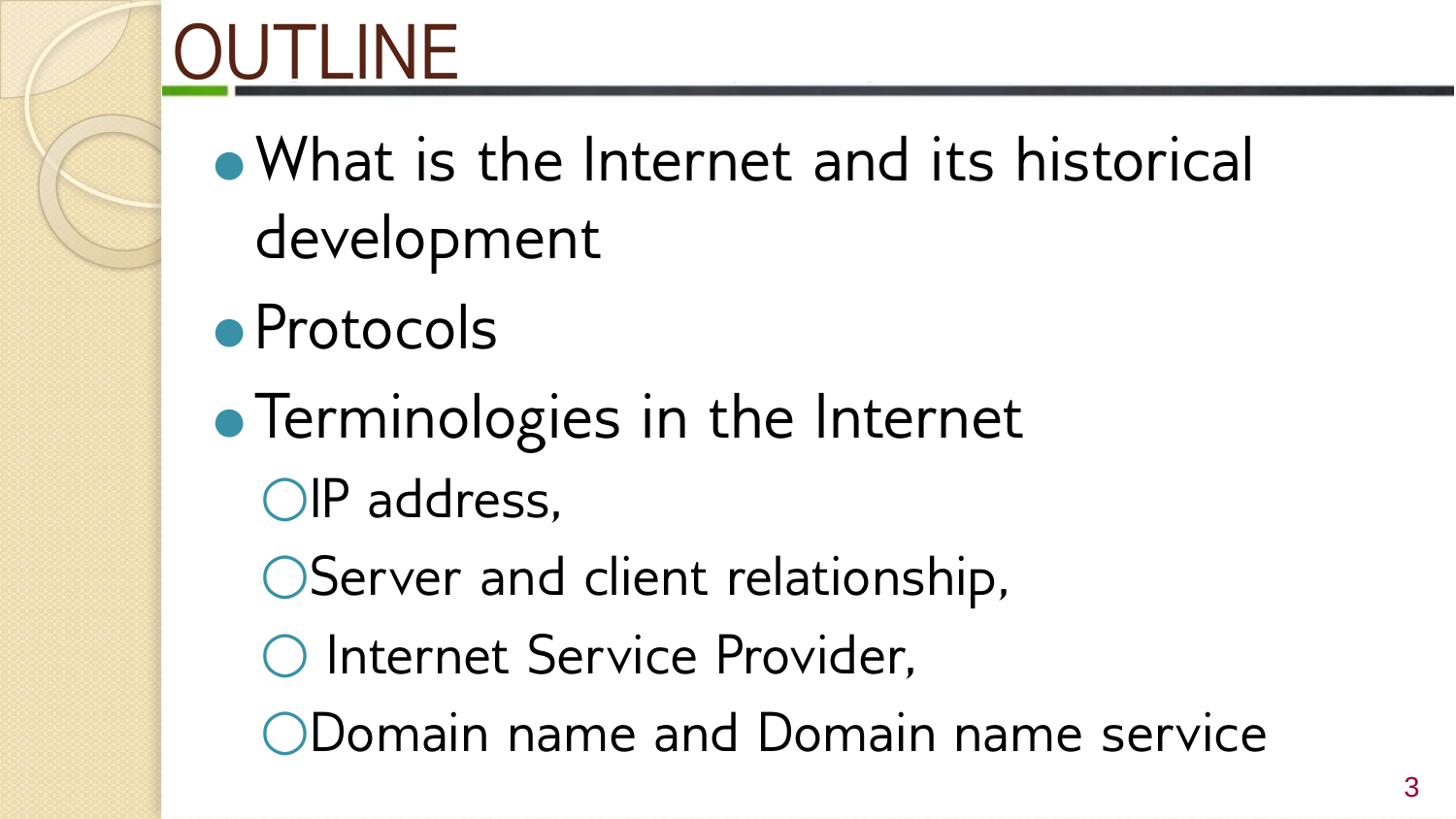

# OUTLINE
What is the Internet and its historical development
Protocols
Terminologies in the Internet
IP address,
Server and client relationship,
 Internet Service Provider,
Domain name and Domain name service

 3